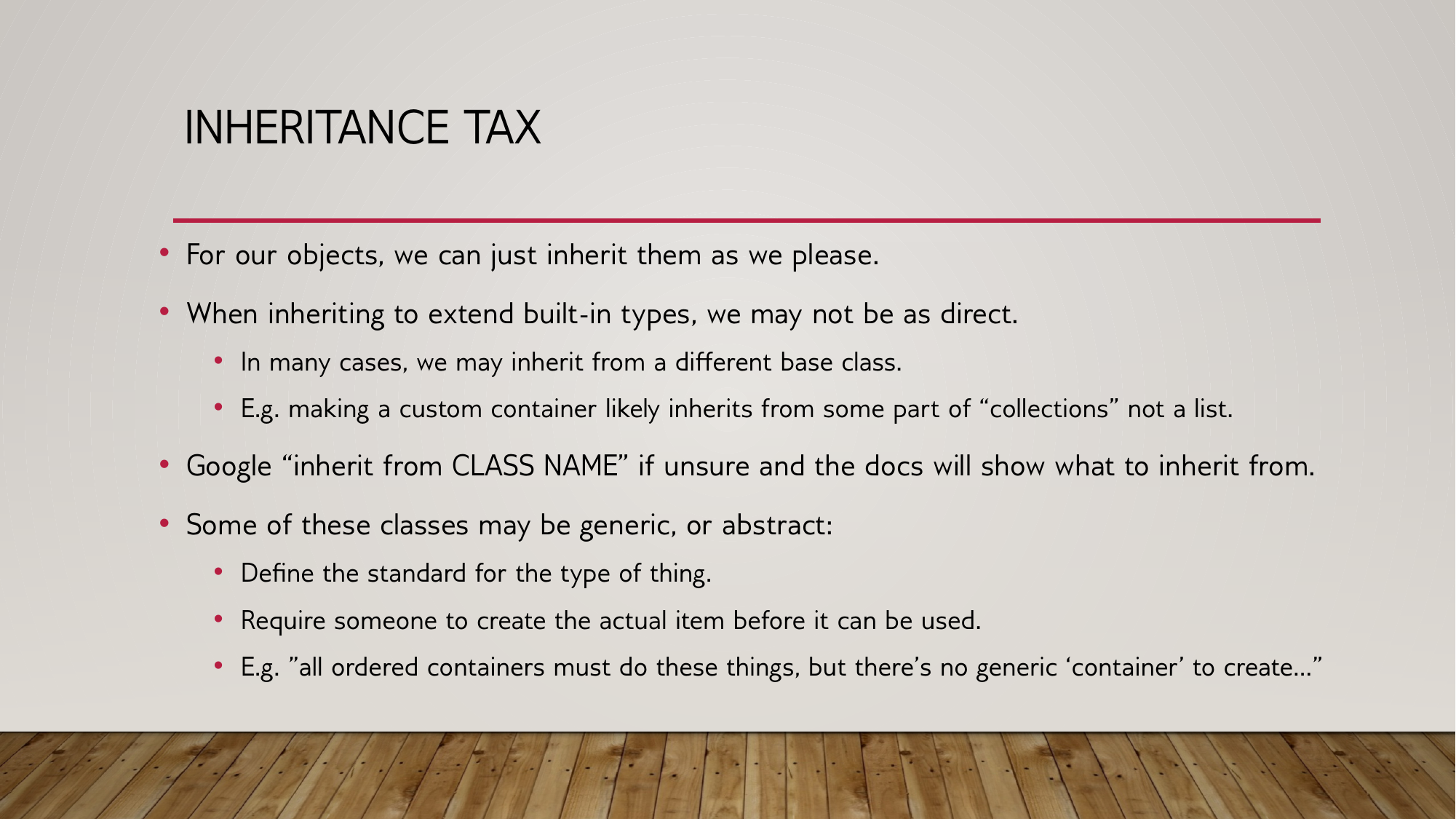

# Inheritance Tax
For our objects, we can just inherit them as we please.
When inheriting to extend built-in types, we may not be as direct.
In many cases, we may inherit from a different base class.
E.g. making a custom container likely inherits from some part of “collections” not a list.
Google “inherit from CLASS NAME” if unsure and the docs will show what to inherit from.
Some of these classes may be generic, or abstract:
Define the standard for the type of thing.
Require someone to create the actual item before it can be used.
E.g. ”all ordered containers must do these things, but there’s no generic ‘container’ to create…”